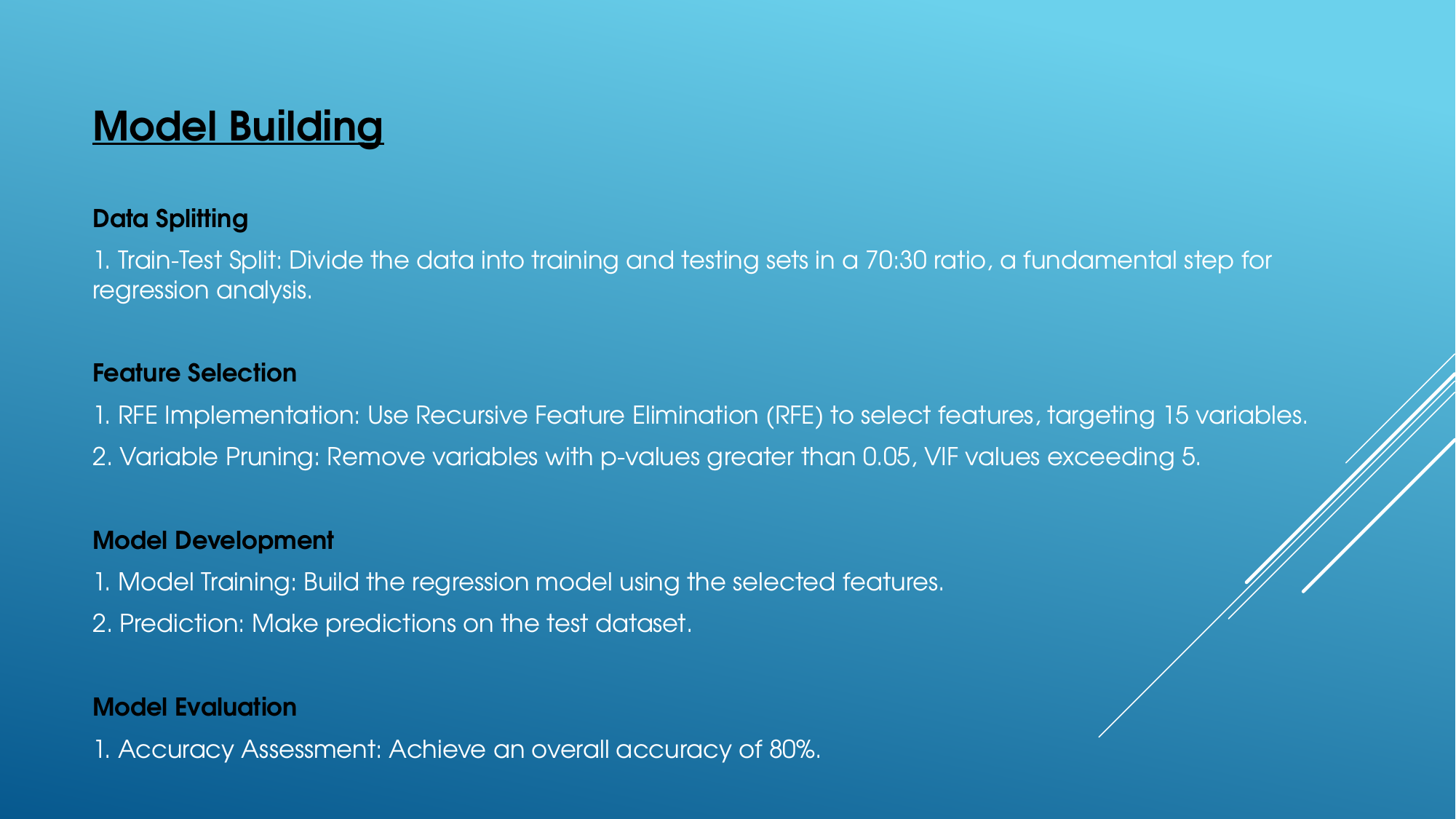

Model Building

Data Splitting
1. Train-Test Split: Divide the data into training and testing sets in a 70:30 ratio, a fundamental step for regression analysis.

Feature Selection
1. RFE Implementation: Use Recursive Feature Elimination (RFE) to select features, targeting 15 variables.
2. Variable Pruning: Remove variables with p-values greater than 0.05, VIF values exceeding 5.

Model Development
1. Model Training: Build the regression model using the selected features.
2. Prediction: Make predictions on the test dataset.

Model Evaluation
1. Accuracy Assessment: Achieve an overall accuracy of 80%.